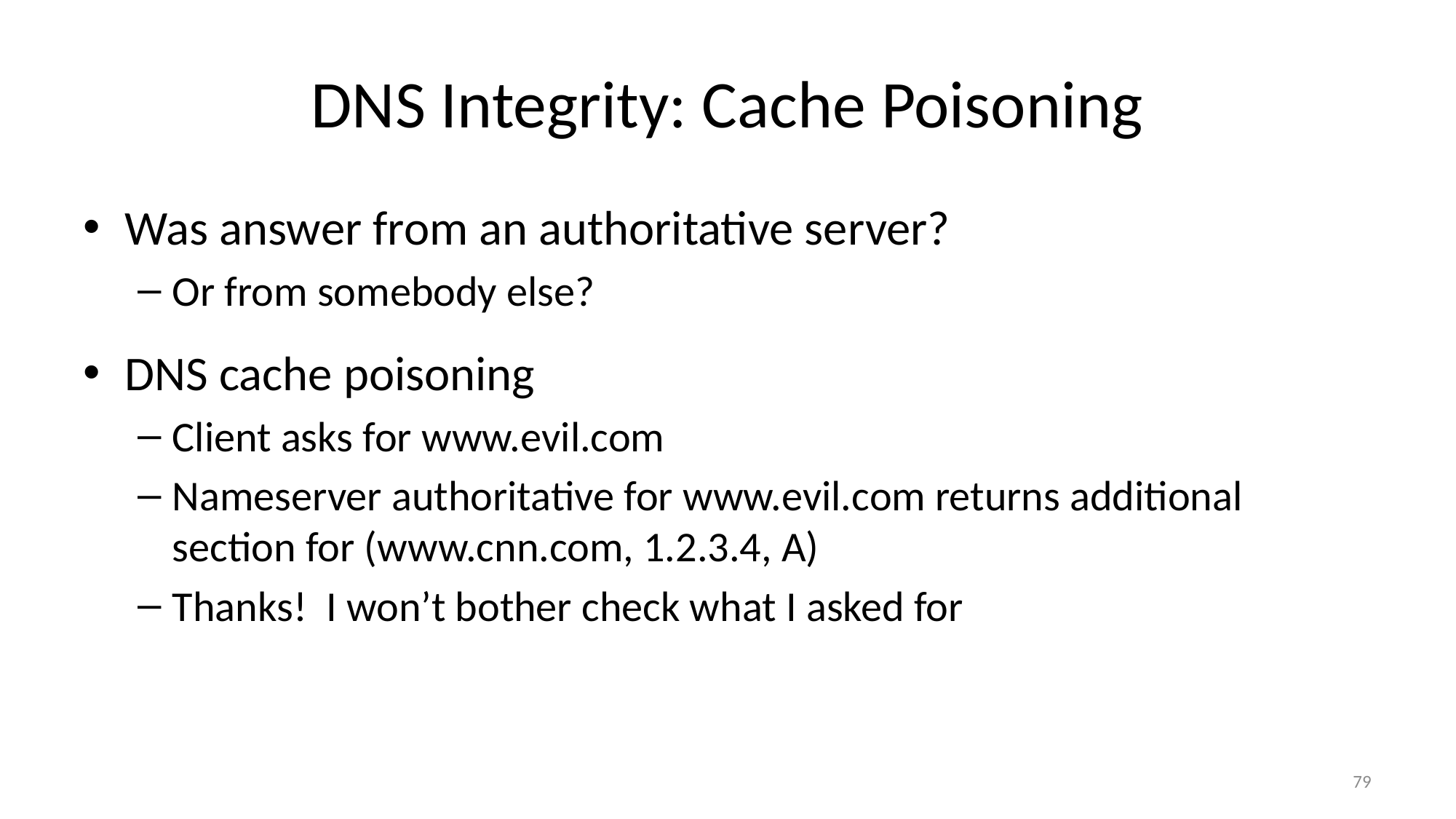

# DNS Integrity: Cache Poisoning
Was answer from an authoritative server?
Or from somebody else?
DNS cache poisoning
Client asks for www.evil.com
Nameserver authoritative for www.evil.com returns additional section for (www.cnn.com, 1.2.3.4, A)
Thanks!  I won’t bother check what I asked for
79